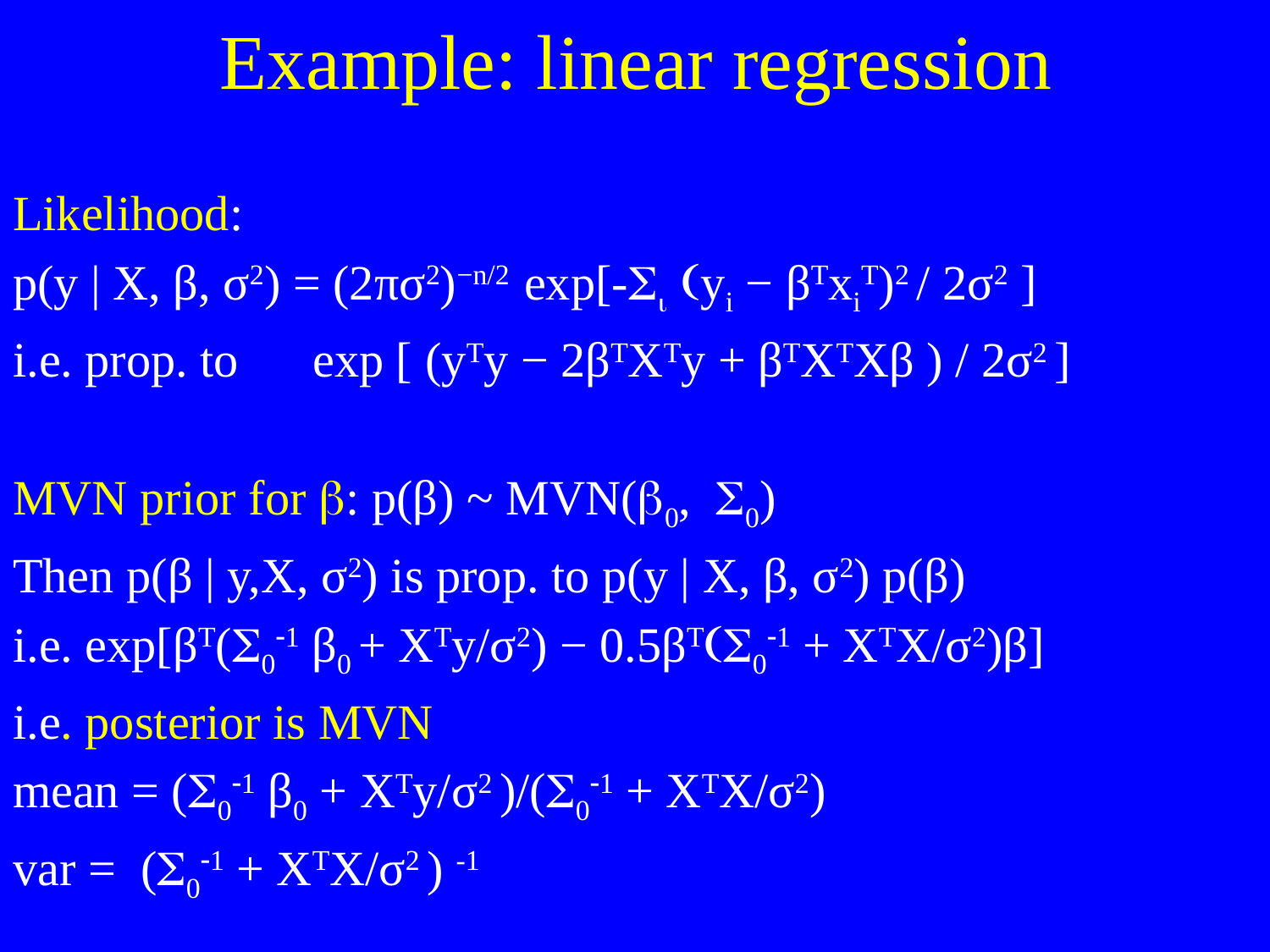

# Example: linear regression

Likelihood:
p(y | X, β, σ2) = (2πσ2)−n/2  exp[-Σι (yi − βTxiT)2 / 2σ2 ]
i.e. prop. to      exp [ (yTy − 2βTXTy + βTXTXβ ) / 2σ2 ]

MVN prior for β: p(β) ~ MVN(β0, Σ0)
Then p(β | y,X, σ2) is prop. to p(y | X, β, σ2) p(β)
i.e. exp[βT(Σ0−1 β0 + XTy/σ2) − 0.5βT(Σ0−1 + XTX/σ2)β]
i.e. posterior is MVN
mean = (Σ0−1 β0 + XTy/σ2 )/(Σ0−1 + XTX/σ2)
var =  (Σ0−1 + XTX/σ2 ) -1